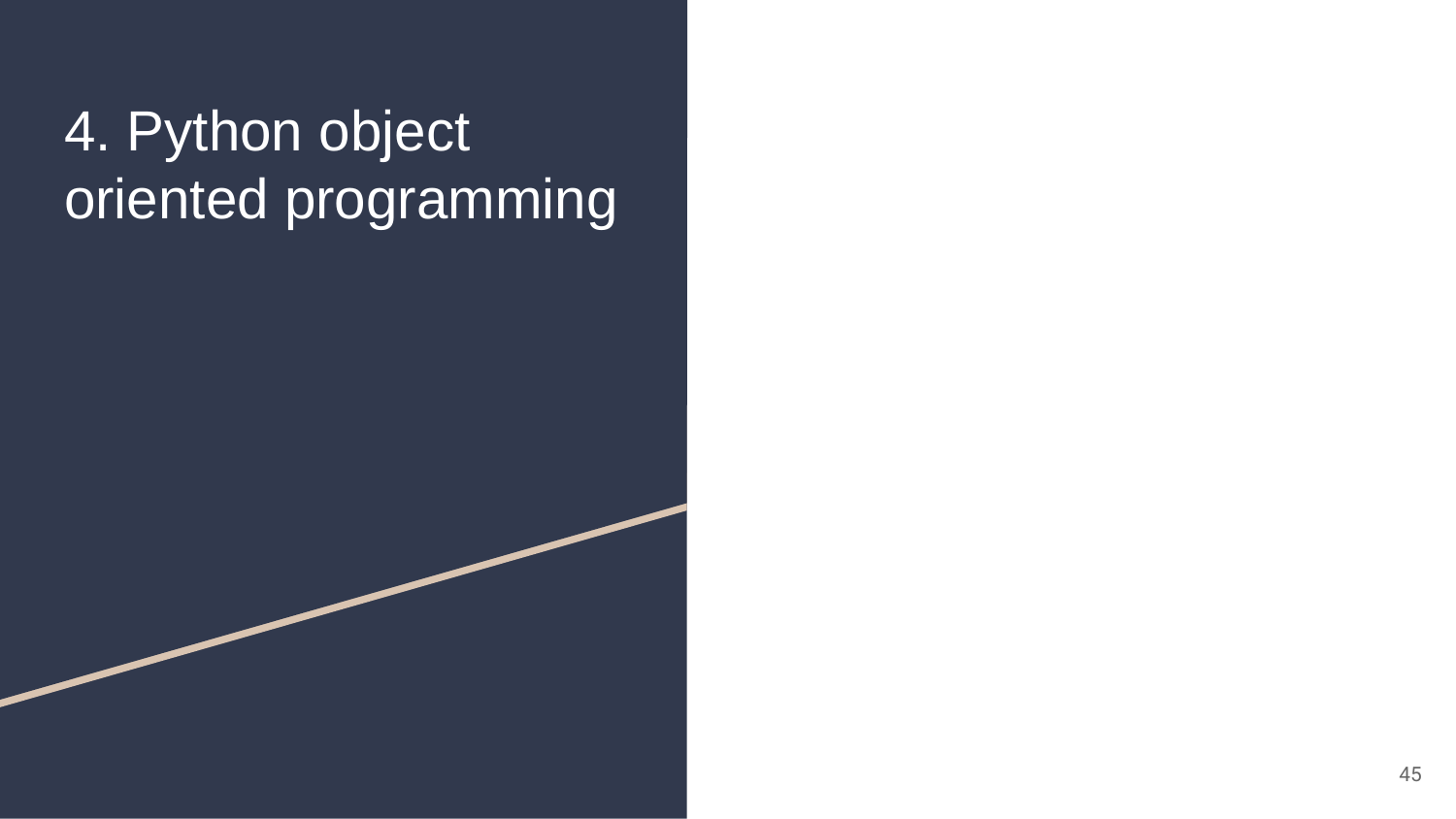

# 4. Python object oriented programming
45